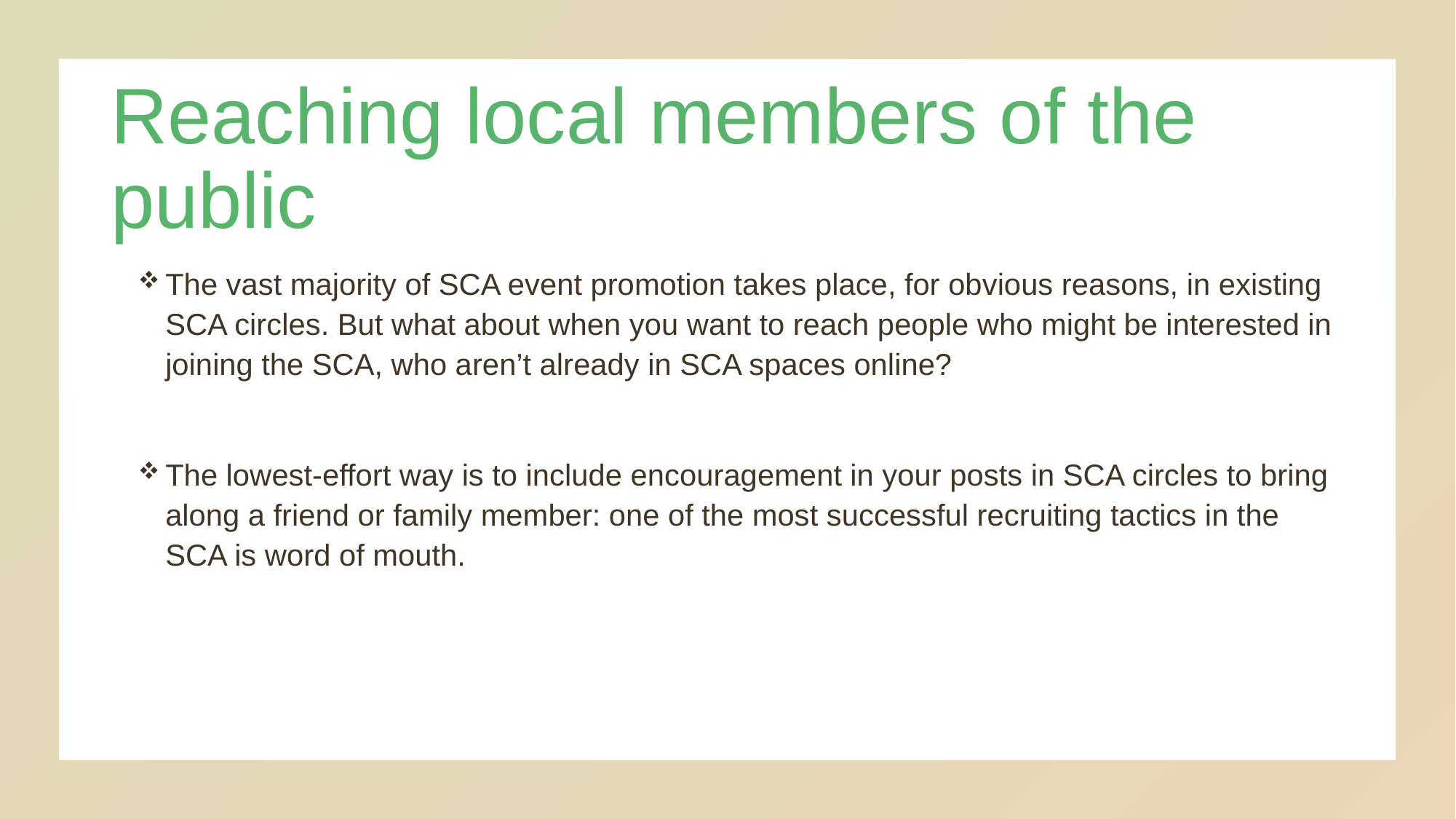

Reaching local members of the public
The vast majority of SCA event promotion takes place, for obvious reasons, in existing SCA circles. But what about when you want to reach people who might be interested in joining the SCA, who aren’t already in SCA spaces online?

The lowest-effort way is to include encouragement in your posts in SCA circles to bring along a friend or family member: one of the most successful recruiting tactics in the SCA is word of mouth.